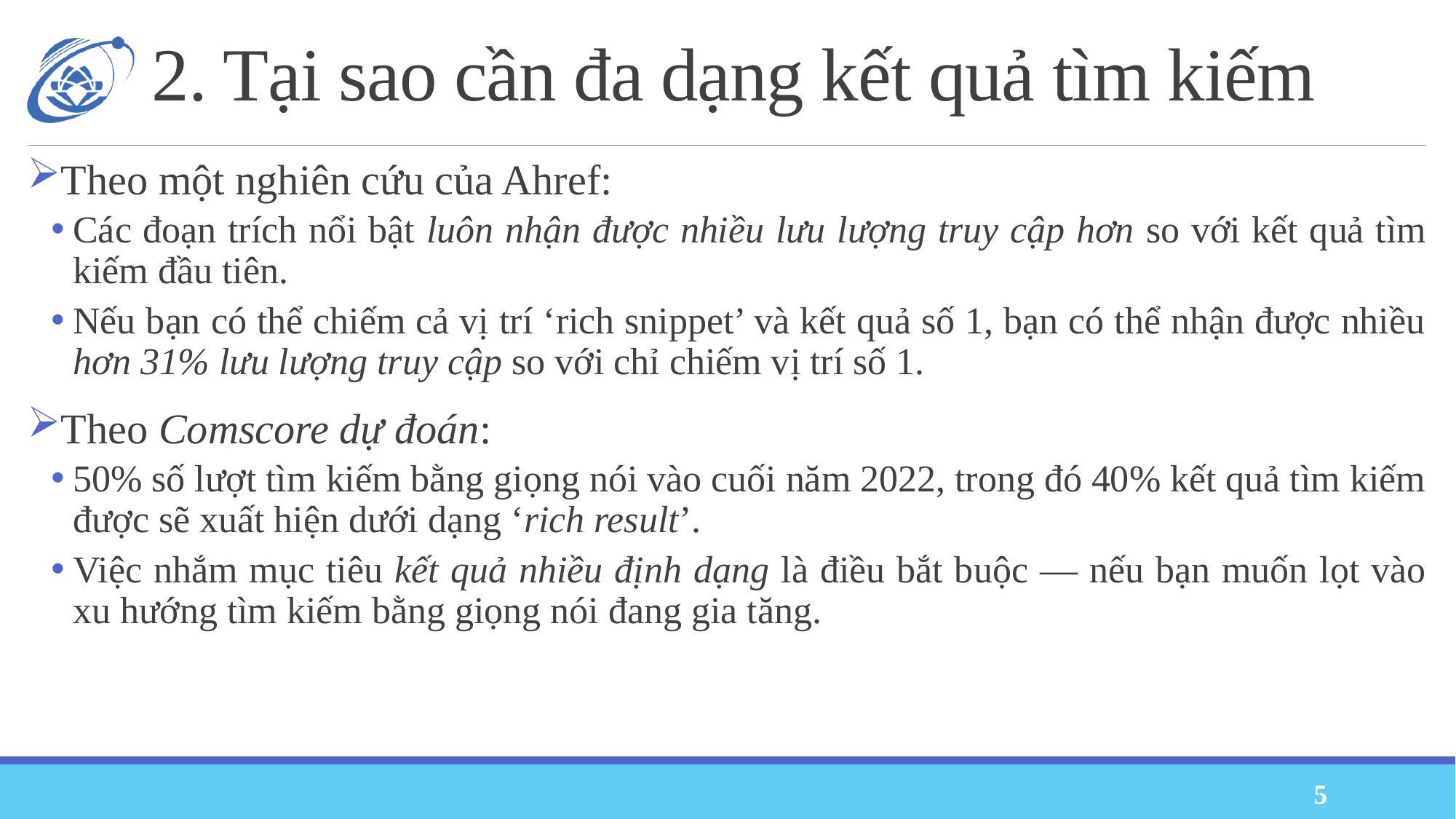

# 2. Tại sao cần đa dạng kết quả tìm kiếm
Theo một nghiên cứu của Ahref:
Các đoạn trích nổi bật luôn nhận được nhiều lưu lượng truy cập hơn so với kết quả tìm kiếm đầu tiên.
Nếu bạn có thể chiếm cả vị trí ‘rich snippet’ và kết quả số 1, bạn có thể nhận được nhiều hơn 31% lưu lượng truy cập so với chỉ chiếm vị trí số 1.
Theo Comscore dự đoán:
50% số lượt tìm kiếm bằng giọng nói vào cuối năm 2022, trong đó 40% kết quả tìm kiếm được sẽ xuất hiện dưới dạng ‘rich result’.
Việc nhắm mục tiêu kết quả nhiều định dạng là điều bắt buộc — nếu bạn muốn lọt vào xu hướng tìm kiếm bằng giọng nói đang gia tăng.
5